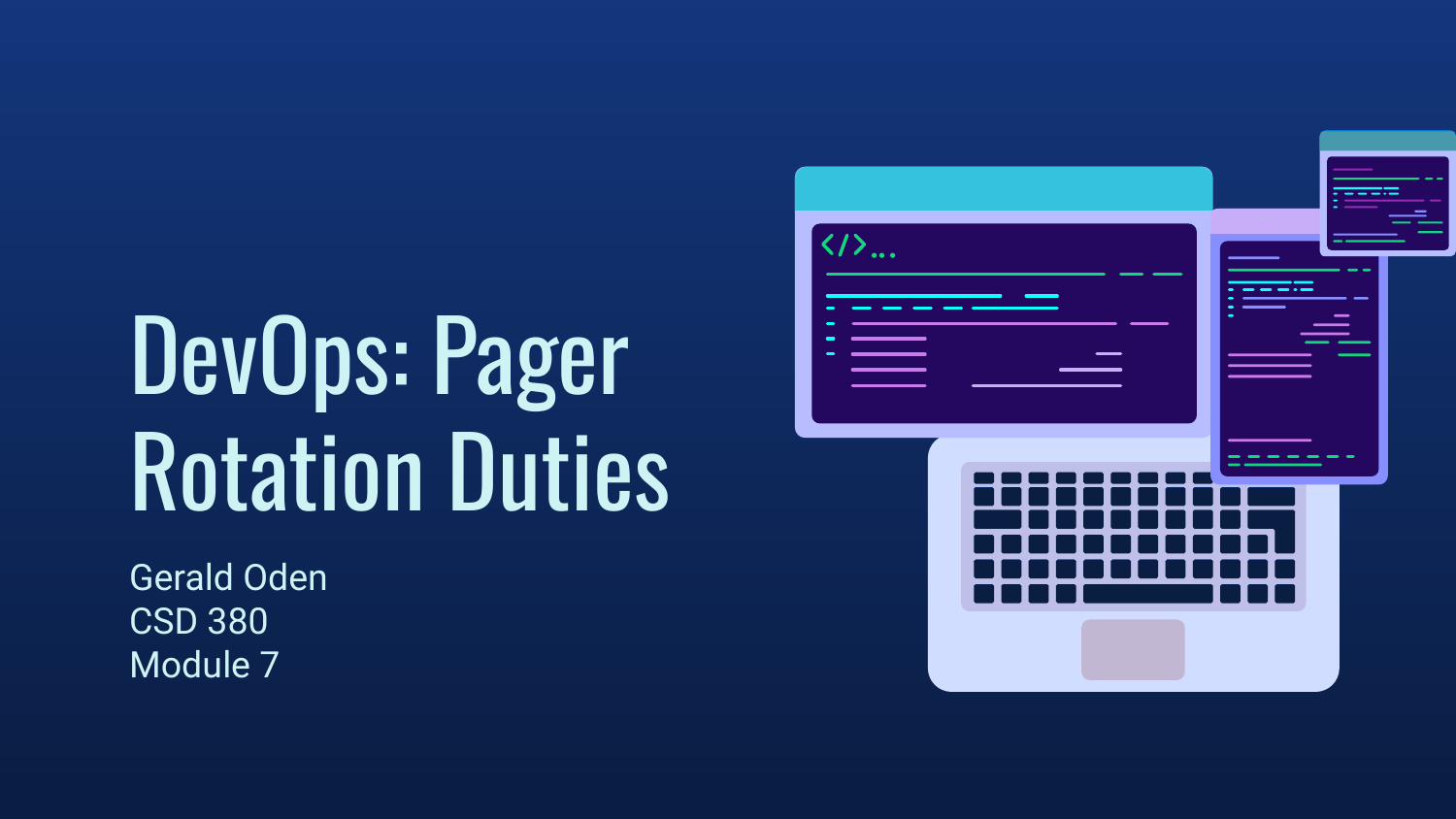

# DevOps: Pager Rotation Duties

Gerald Oden
CSD 380
Module 7